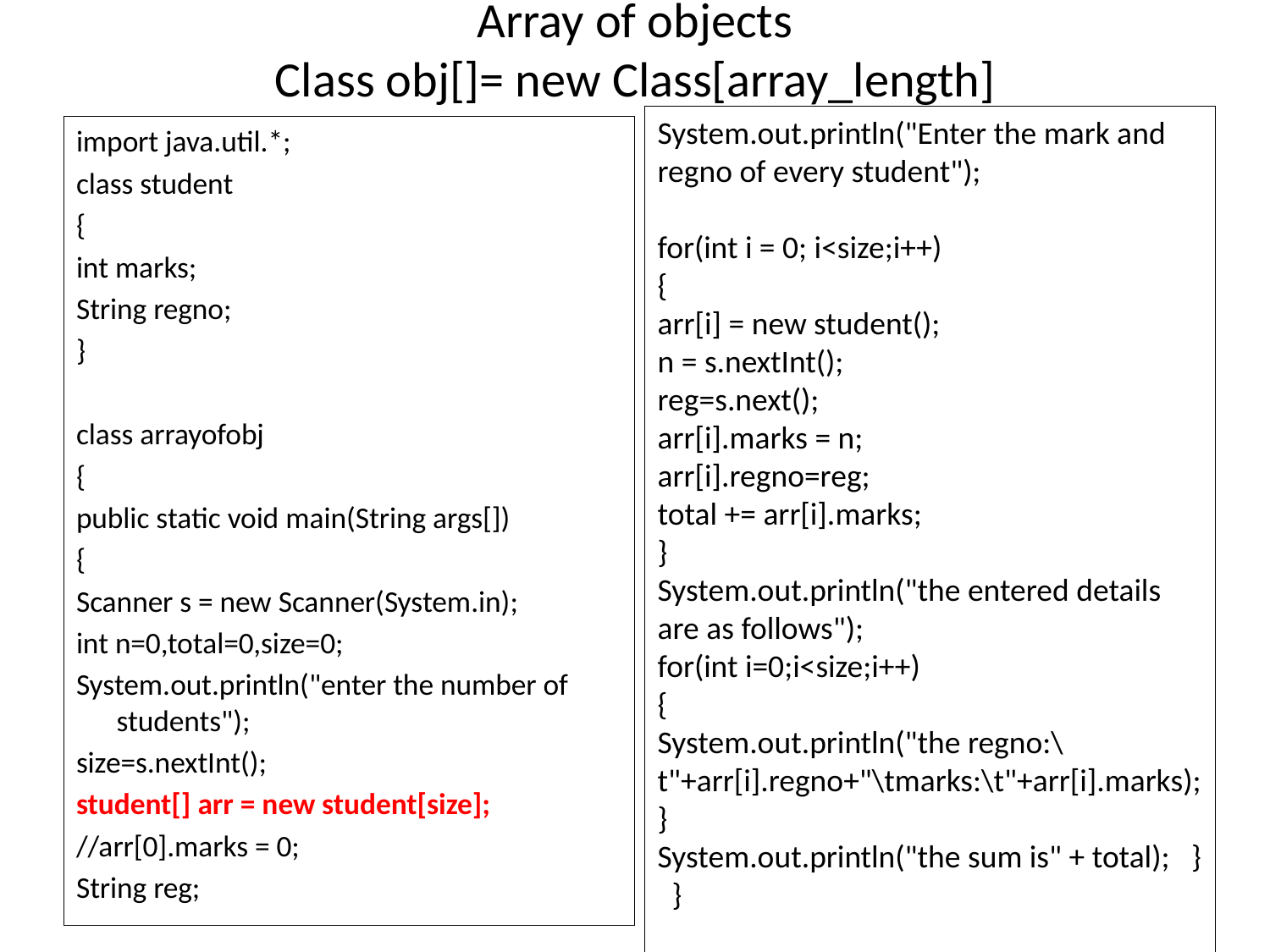

# Array of objects Class obj[]= new Class[array_length]
System.out.println("Enter the mark and regno of every student");

for(int i = 0; i<size;i++)
{
arr[i] = new student();
n = s.nextInt();
reg=s.next();
arr[i].marks = n;
arr[i].regno=reg;
total += arr[i].marks;
}
System.out.println("the entered details are as follows");
for(int i=0;i<size;i++)
{
System.out.println("the regno:\t"+arr[i].regno+"\tmarks:\t"+arr[i].marks);
}
System.out.println("the sum is" + total);   }   }

import java.util.*;
class student
{
int marks;
String regno;
}

class arrayofobj
{
public static void main(String args[])
{
Scanner s = new Scanner(System.in);
int n=0,total=0,size=0;
System.out.println("enter the number of students");
size=s.nextInt();
student[] arr = new student[size];
//arr[0].marks = 0;
String reg;